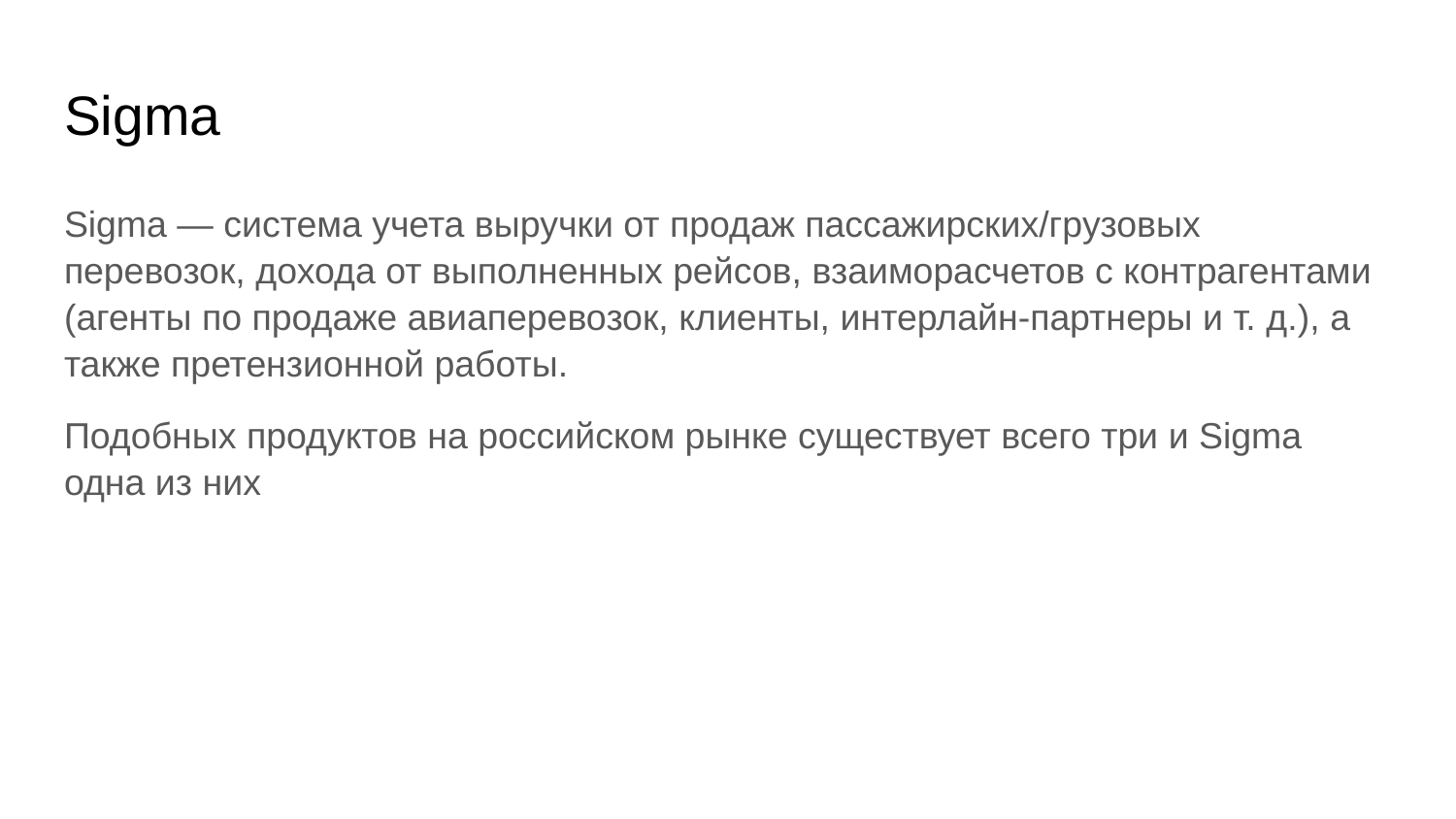

# Sigma

Sigma — система учета выручки от продаж пассажирских/грузовых перевозок, дохода от выполненных рейсов, взаиморасчетов с контрагентами (агенты по продаже авиаперевозок, клиенты, интерлайн-партнеры и т. д.), а также претензионной работы.
Подобных продуктов на российском рынке существует всего три и Sigma одна из них